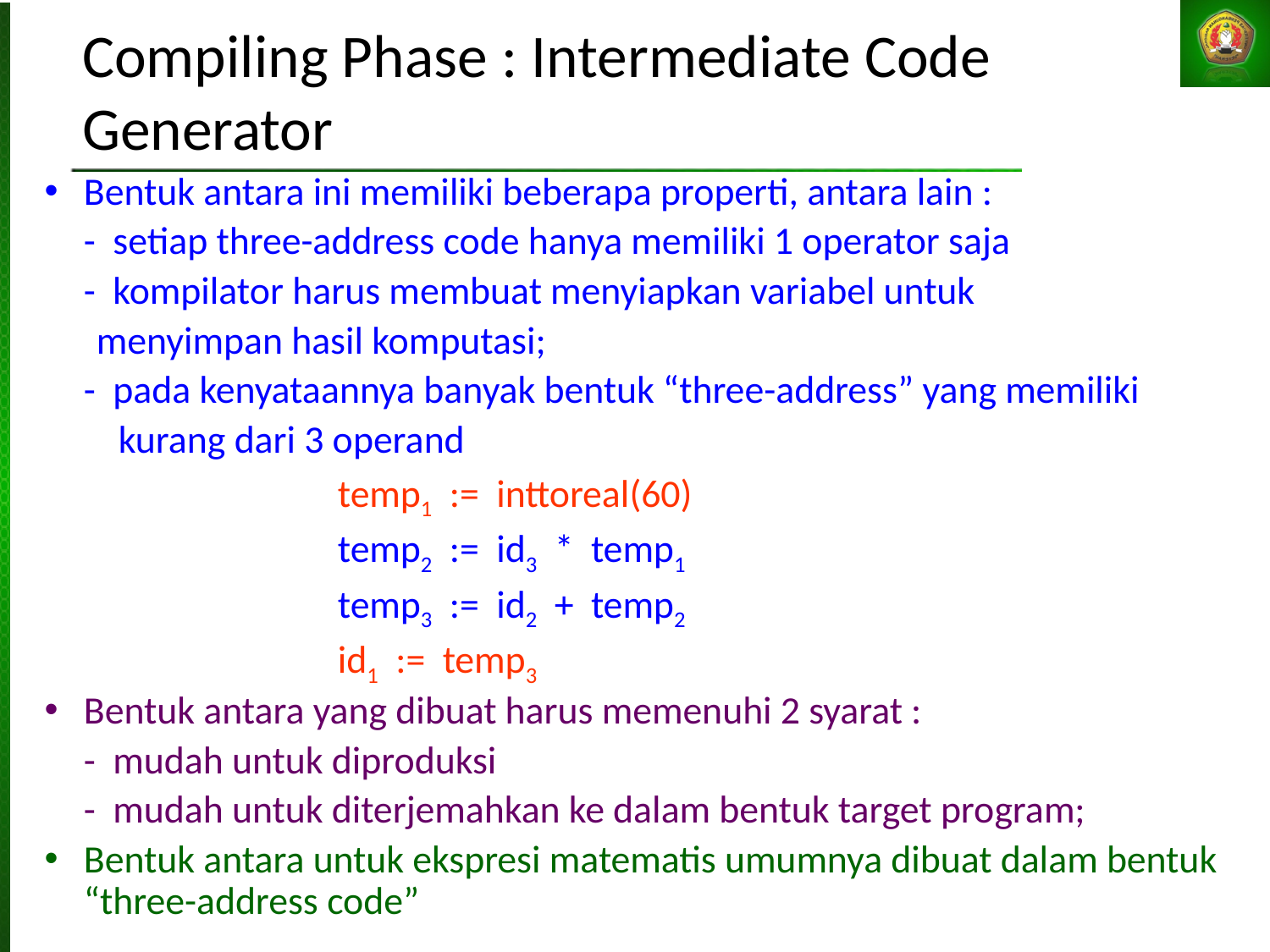

# Compiling Phase : Intermediate Code Generator
Bentuk antara ini memiliki beberapa properti, antara lain :
	-  setiap three-address code hanya memiliki 1 operator saja
	-  kompilator harus membuat menyiapkan variabel untuk
      menyimpan hasil komputasi;
	-  pada kenyataannya banyak bentuk “three-address” yang memiliki
	    kurang dari 3 operand
			temp1  :=  inttoreal(60)
			temp2  :=  id3  *  temp1
			temp3  :=  id2  +  temp2
			id1  :=  temp3
Bentuk antara yang dibuat harus memenuhi 2 syarat :
	-  mudah untuk diproduksi
	-  mudah untuk diterjemahkan ke dalam bentuk target program;
Bentuk antara untuk ekspresi matematis umumnya dibuat dalam bentuk “three-address code”